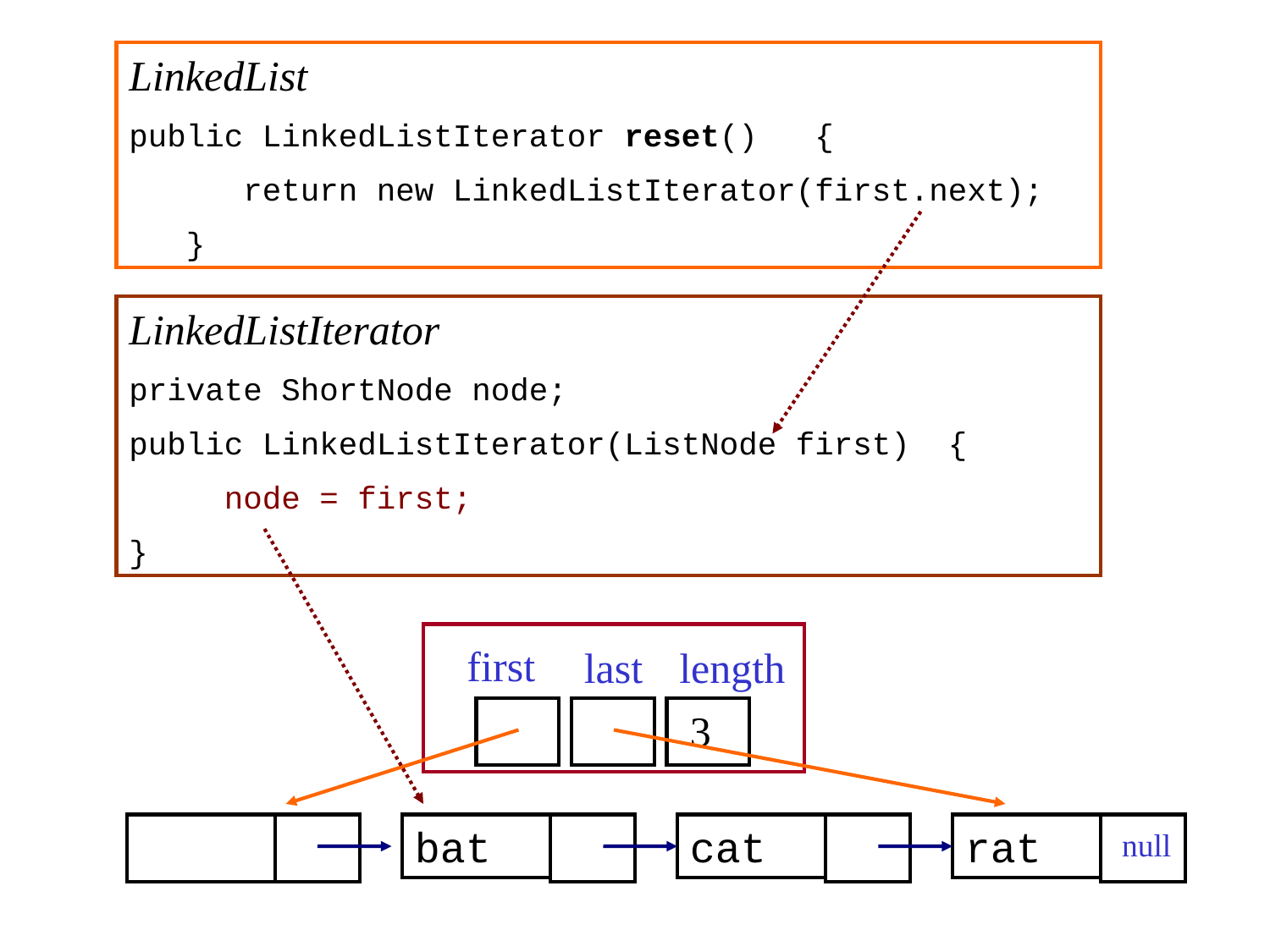

LinkedList
public LinkedListIterator reset()   {
      return new LinkedListIterator(first.next);
   }

LinkedListIterator
private ShortNode node;
public LinkedListIterator(ListNode first)  {
     node = first;
}

first
last
length

3

bat

cat

rat

null